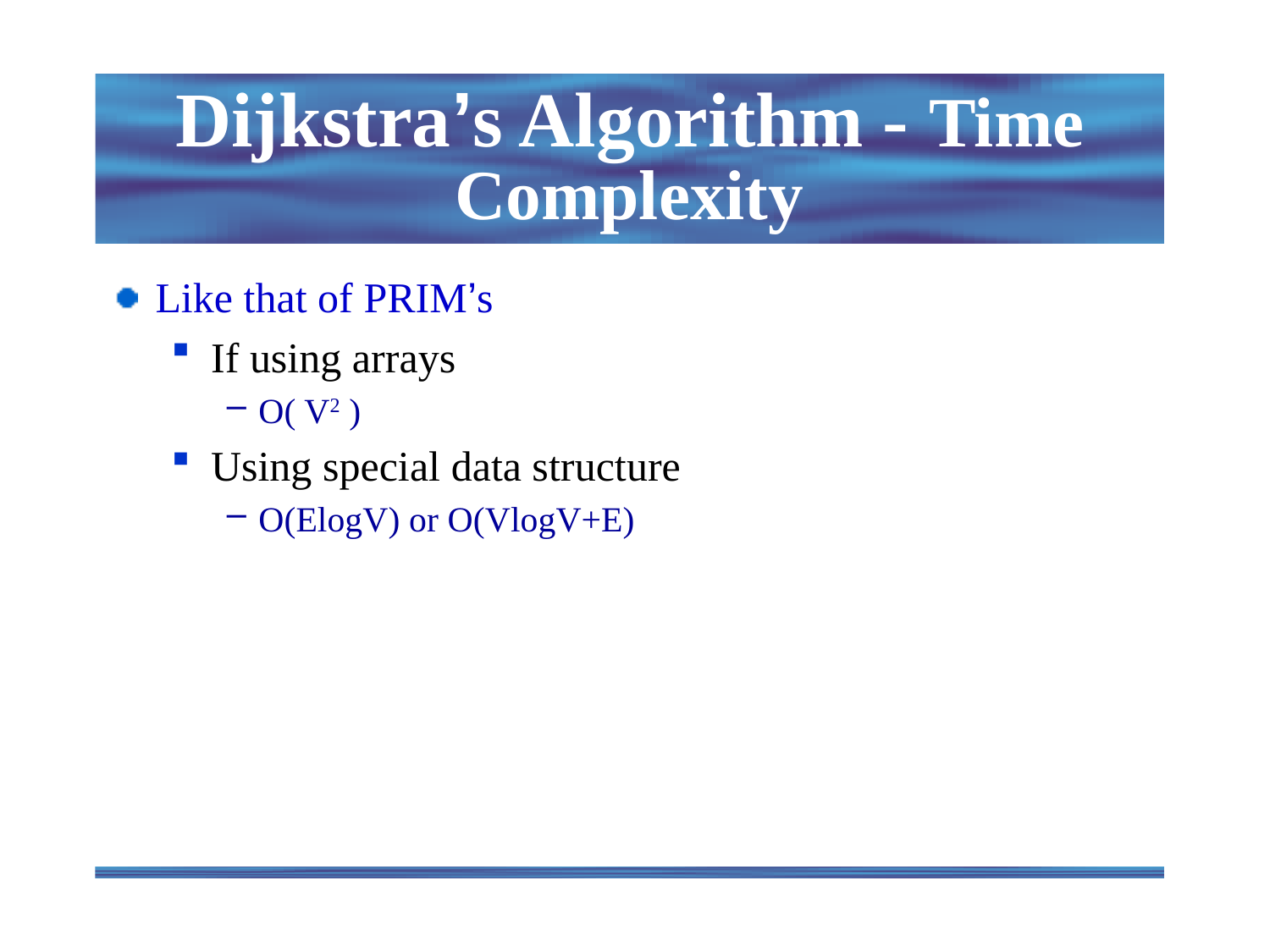

# Dijkstra’s Algorithm - Time Complexity
Like that of PRIM’s
If using arrays
O( V2 )
Using special data structure
O(ElogV) or O(VlogV+E)